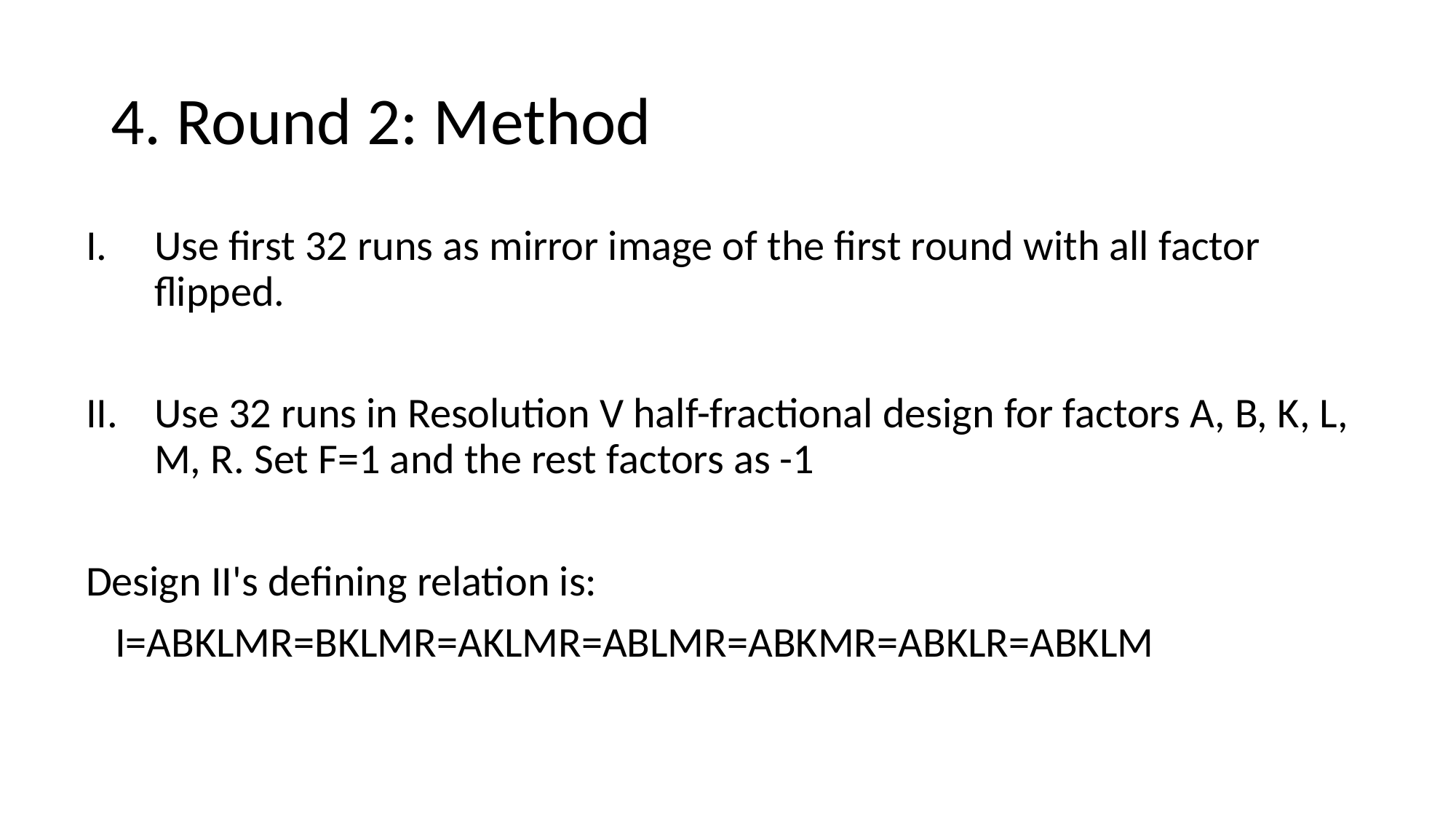

# 4. Round 2: Method
Use first 32 runs as mirror image of the first round with all factor flipped.

Use 32 runs in Resolution V half-fractional design for factors A, B, K, L, M, R. Set F=1 and the rest factors as -1

Design II's defining relation is:
   I=ABKLMR=BKLMR=AKLMR=ABLMR=ABKMR=ABKLR=ABKLM